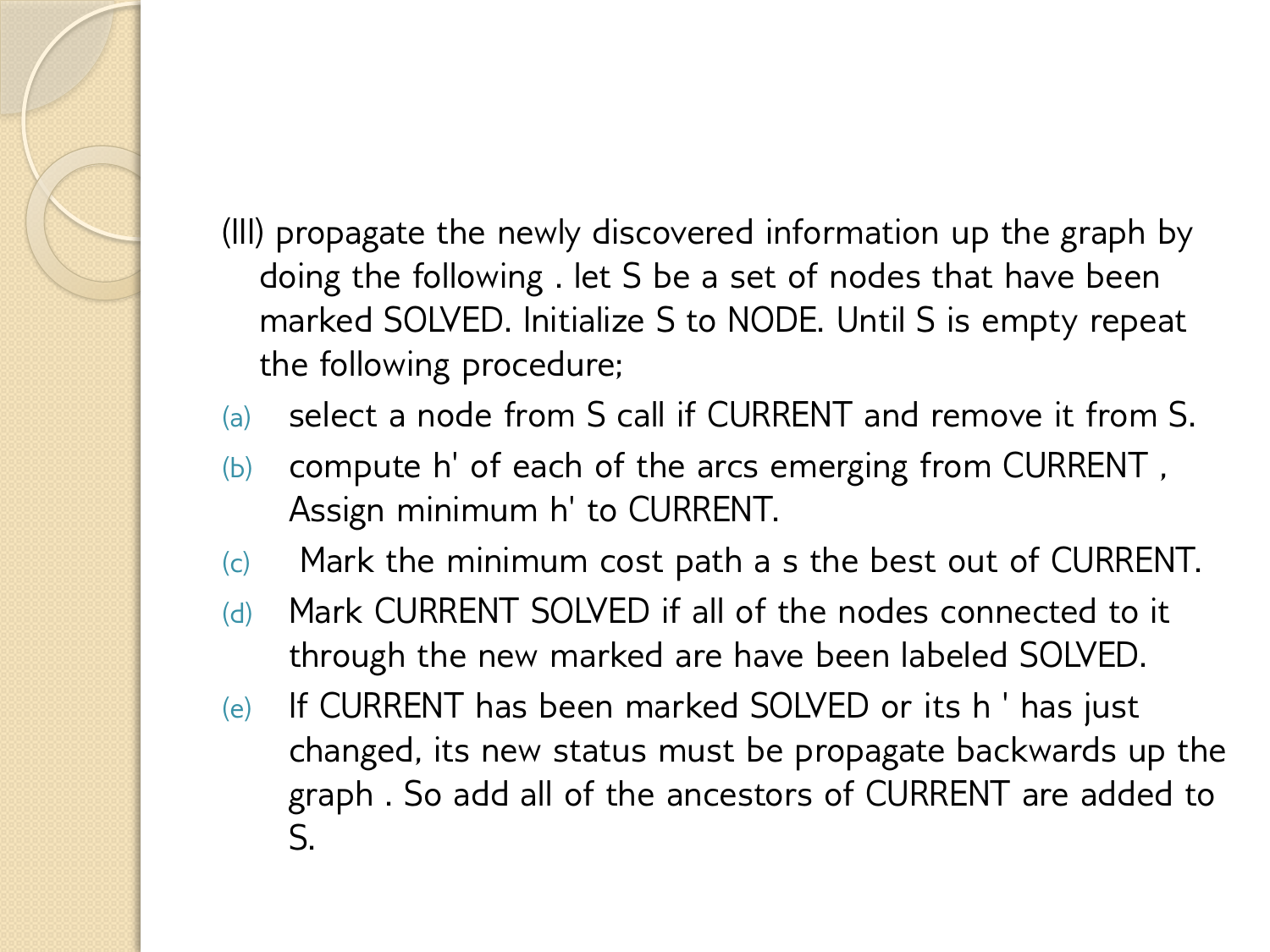

#
(III) propagate the newly discovered information up the graph by doing the following . let S be a set of nodes that have been marked SOLVED. Initialize S to NODE. Until S is empty repeat the following procedure;
select a node from S call if CURRENT and remove it from S.
compute h' of each of the arcs emerging from CURRENT , Assign minimum h' to CURRENT.
 Mark the minimum cost path a s the best out of CURRENT.
Mark CURRENT SOLVED if all of the nodes connected to it through the new marked are have been labeled SOLVED.
If CURRENT has been marked SOLVED or its h ' has just changed, its new status must be propagate backwards up the graph . So add all of the ancestors of CURRENT are added to S.